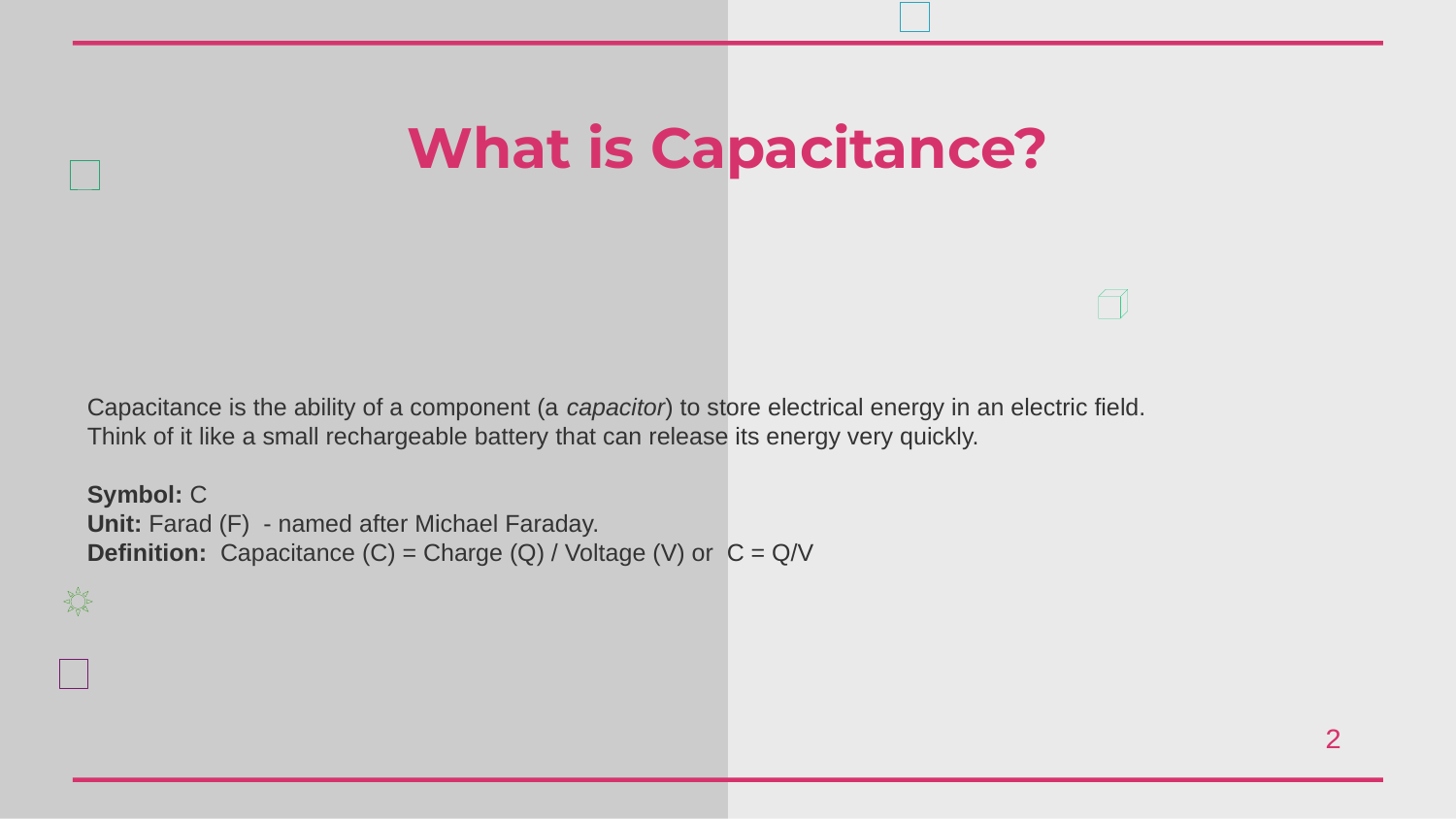

What is Capacitance?

Capacitance is the ability of a component (a capacitor) to store electrical energy in an electric field.
Think of it like a small rechargeable battery that can release its energy very quickly.

Symbol: C
Unit: Farad (F)  - named after Michael Faraday.
Definition:  Capacitance (C) = Charge (Q) / Voltage (V) or  C = Q/V

2